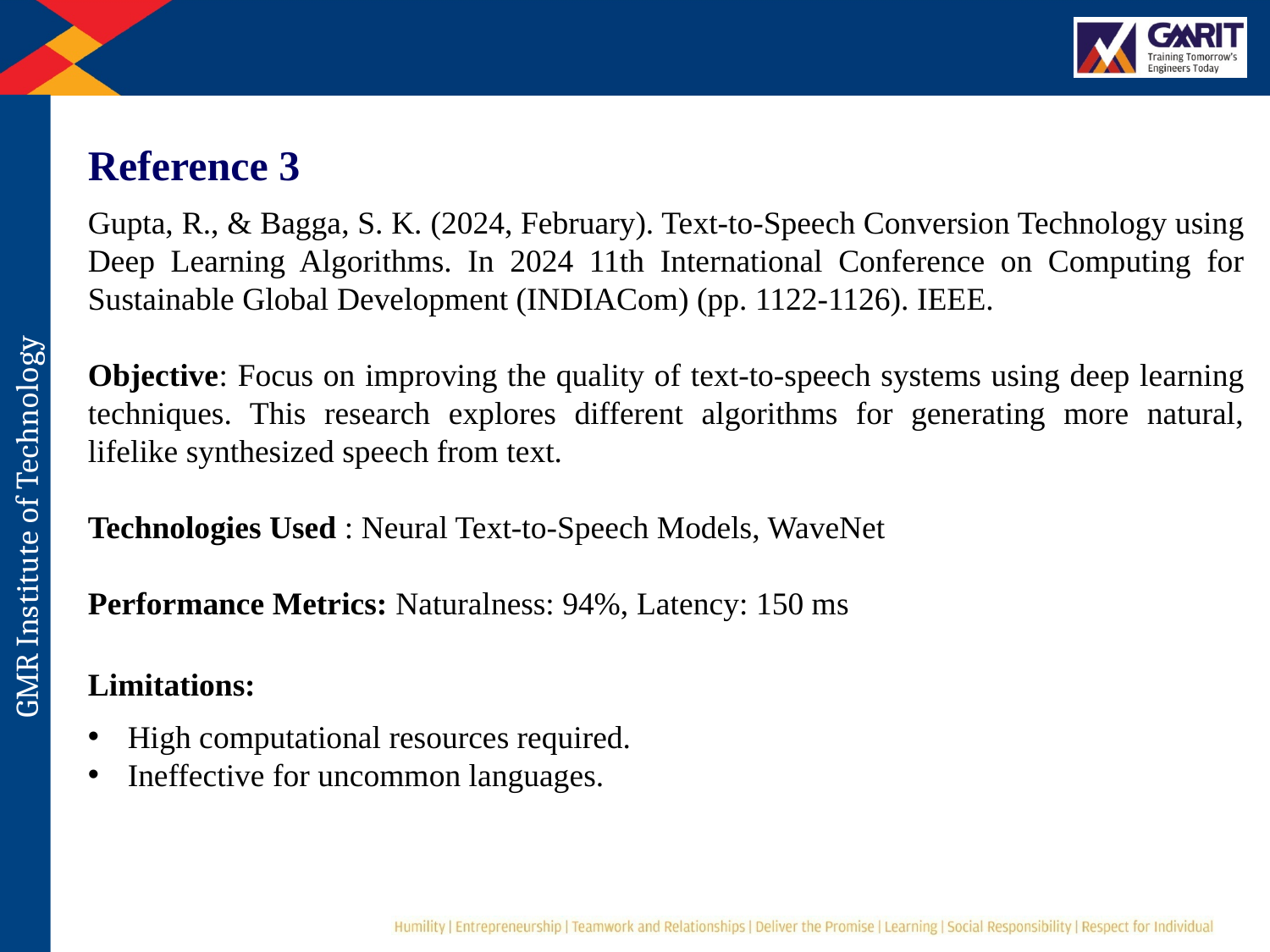

Reference 3
Gupta, R., & Bagga, S. K. (2024, February). Text-to-Speech Conversion Technology using Deep Learning Algorithms. In 2024 11th International Conference on Computing for Sustainable Global Development (INDIACom) (pp. 1122-1126). IEEE.

Objective: Focus on improving the quality of text-to-speech systems using deep learning techniques. This research explores different algorithms for generating more natural, lifelike synthesized speech from text.

Technologies Used : Neural Text-to-Speech Models, WaveNet

Performance Metrics: Naturalness: 94%, Latency: 150 ms

Limitations:
High computational resources required.
Ineffective for uncommon languages.